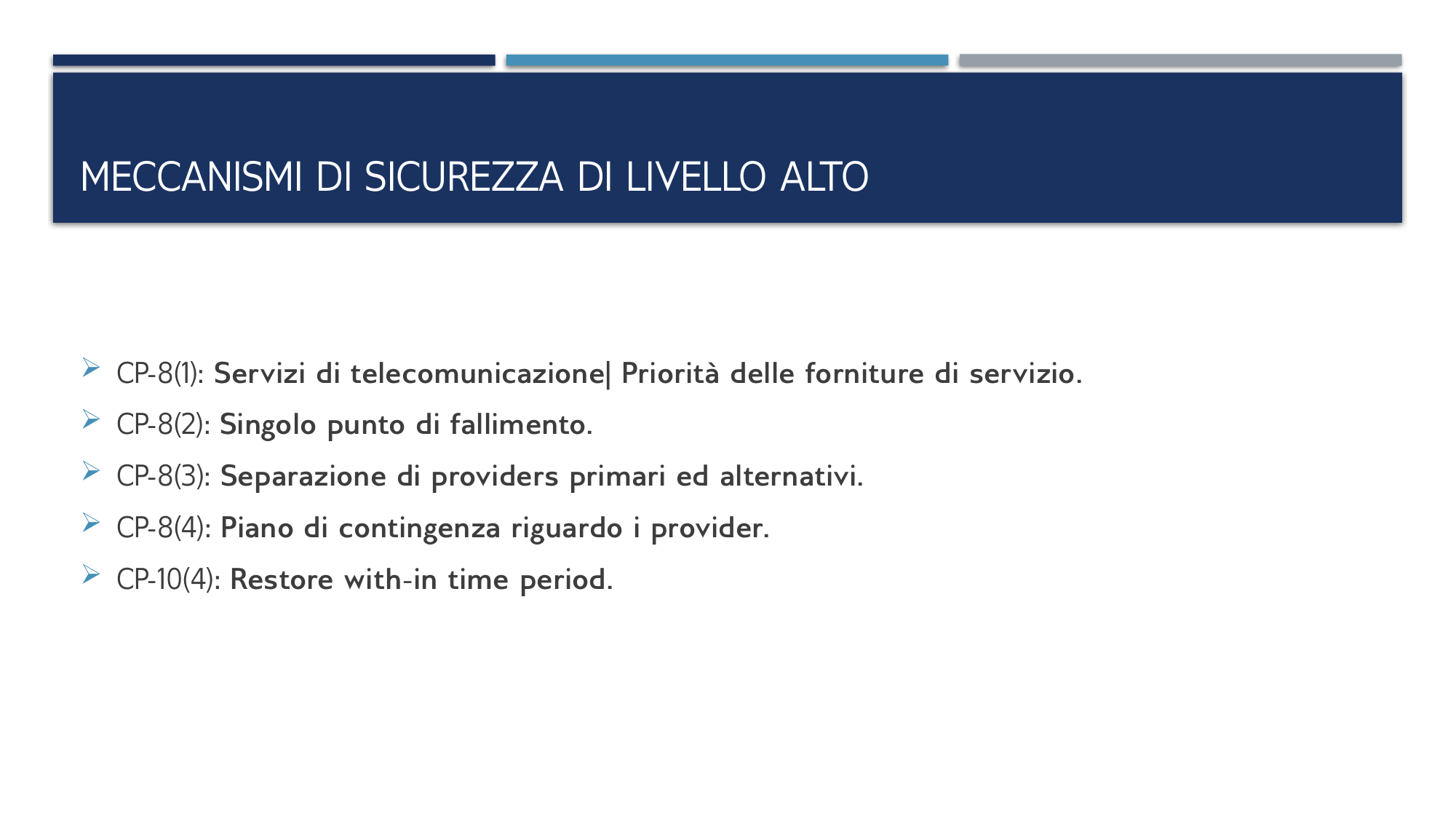

# Meccanismi di sicurezza di livello alto
CP-8(1): Servizi di telecomunicazione| Priorità delle forniture di servizio.
CP-8(2): Singolo punto di fallimento.
CP-8(3): Separazione di providers primari ed alternativi.
CP-8(4): Piano di contingenza riguardo i provider.
CP-10(4): Restore with-in time period.